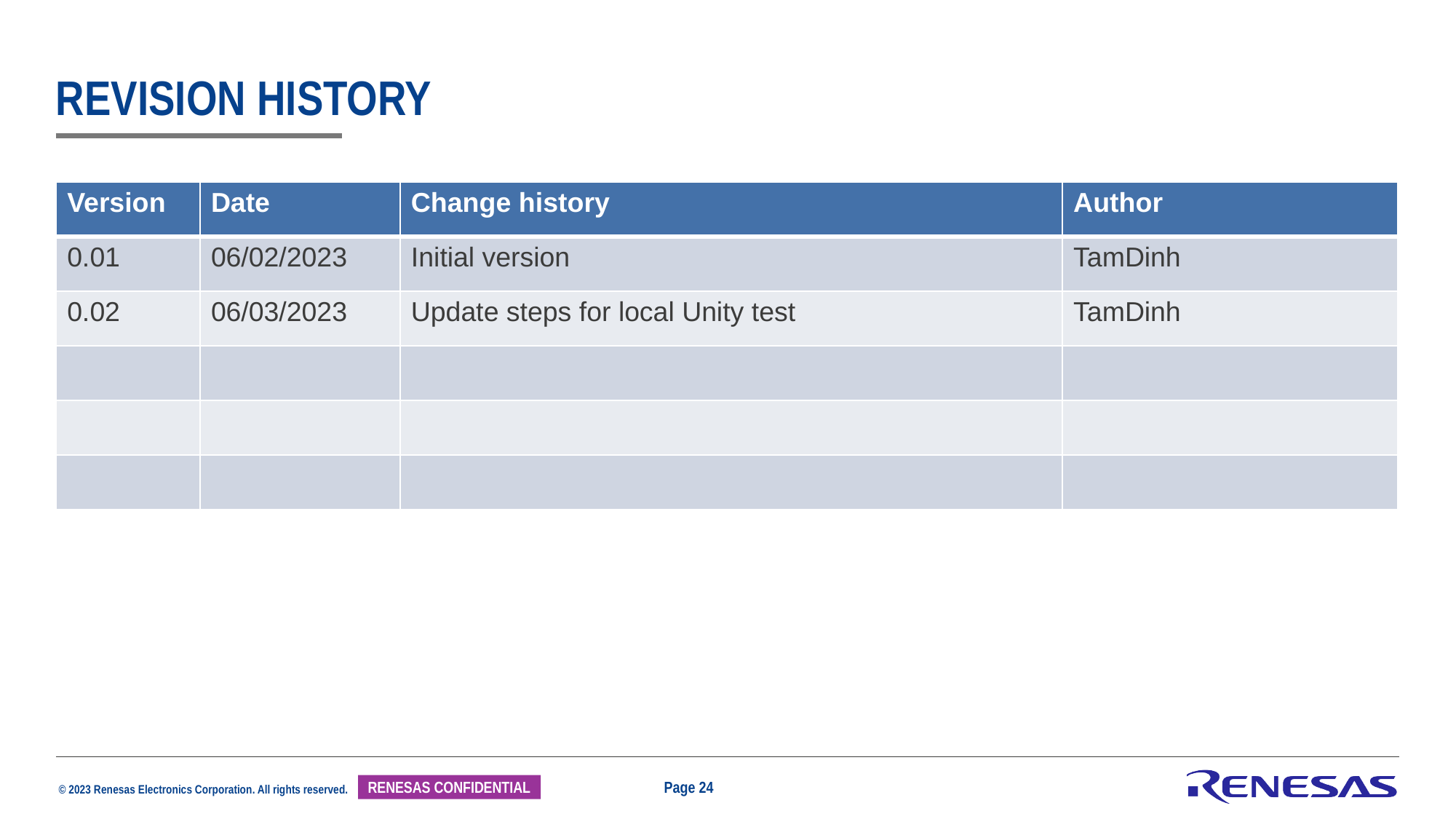

# Revision history
| Version | Date | Change history | Author |
| --- | --- | --- | --- |
| 0.01 | 06/02/2023 | Initial version | TamDinh |
| 0.02 | 06/03/2023 | Update steps for local Unity test | TamDinh |
|  |  |  |  |
|  |  |  |  |
|  |  |  |  |